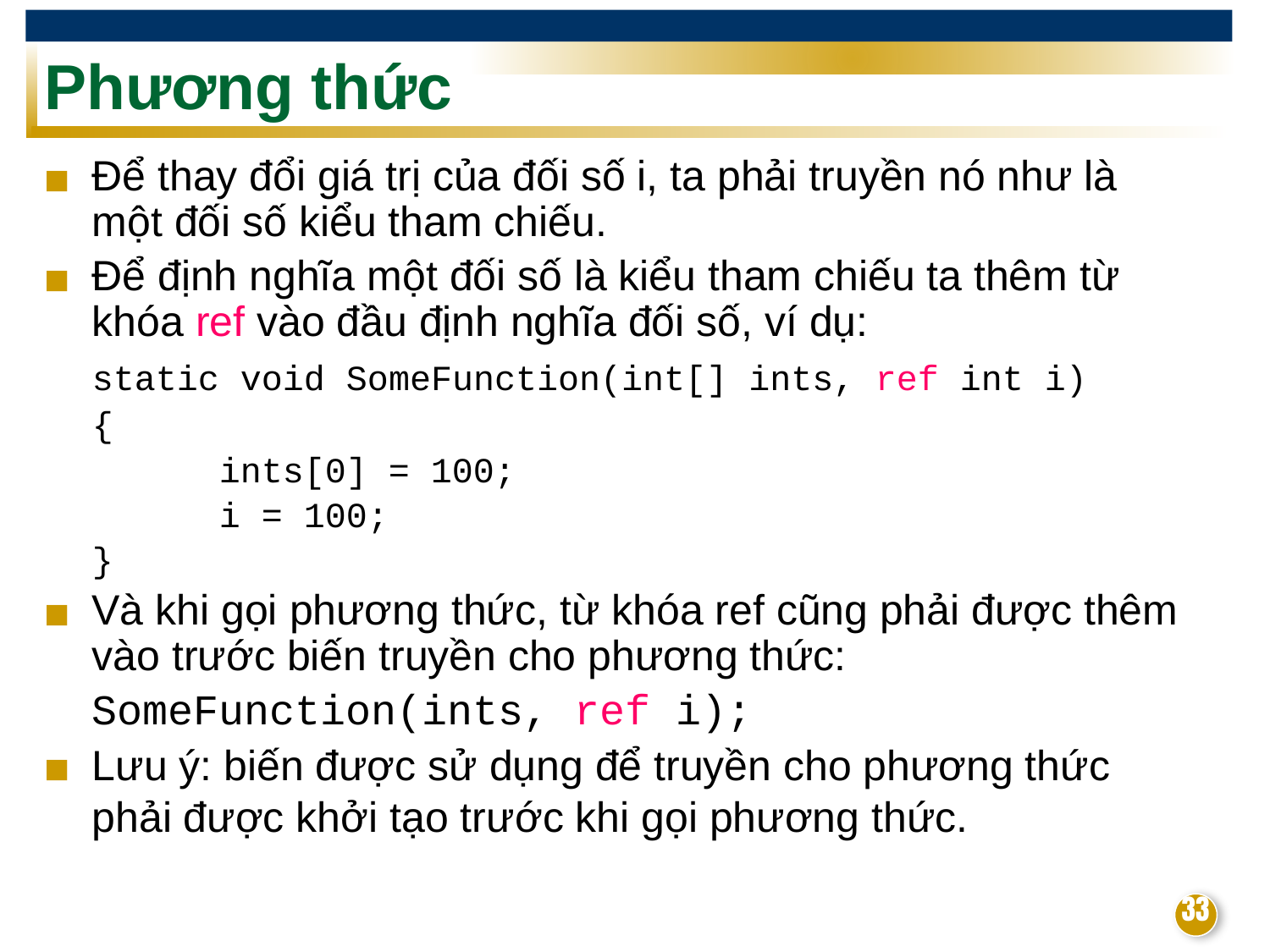

# Phương thức
Để thay đổi giá trị của đối số i, ta phải truyền nó như là một đối số kiểu tham chiếu.
Để định nghĩa một đối số là kiểu tham chiếu ta thêm từ khóa ref vào đầu định nghĩa đối số, ví dụ:
	static void SomeFunction(int[] ints, ref int i)
	{
		ints[0] = 100;
		i = 100;
	}
Và khi gọi phương thức, từ khóa ref cũng phải được thêm vào trước biến truyền cho phương thức:
	SomeFunction(ints, ref i);
Lưu ý: biến được sử dụng để truyền cho phương thức phải được khởi tạo trước khi gọi phương thức.
33